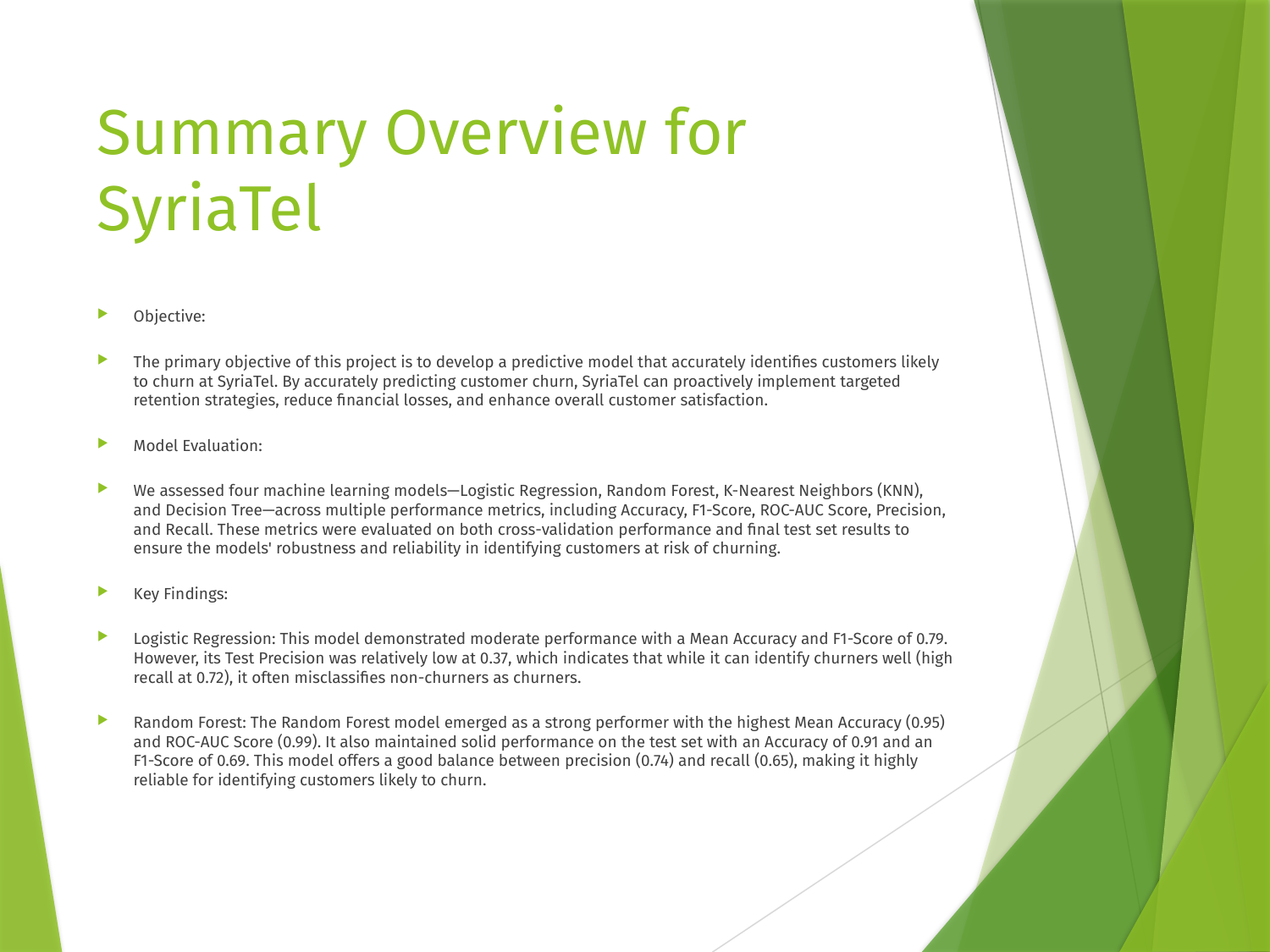

# Summary Overview for SyriaTel
Objective:

The primary objective of this project is to develop a predictive model that accurately identifies customers likely to churn at SyriaTel. By accurately predicting customer churn, SyriaTel can proactively implement targeted retention strategies, reduce financial losses, and enhance overall customer satisfaction.

Model Evaluation:

We assessed four machine learning models—Logistic Regression, Random Forest, K-Nearest Neighbors (KNN), and Decision Tree—across multiple performance metrics, including Accuracy, F1-Score, ROC-AUC Score, Precision, and Recall. These metrics were evaluated on both cross-validation performance and final test set results to ensure the models' robustness and reliability in identifying customers at risk of churning.

Key Findings:

Logistic Regression: This model demonstrated moderate performance with a Mean Accuracy and F1-Score of 0.79. However, its Test Precision was relatively low at 0.37, which indicates that while it can identify churners well (high recall at 0.72), it often misclassifies non-churners as churners.

Random Forest: The Random Forest model emerged as a strong performer with the highest Mean Accuracy (0.95) and ROC-AUC Score (0.99). It also maintained solid performance on the test set with an Accuracy of 0.91 and an F1-Score of 0.69. This model offers a good balance between precision (0.74) and recall (0.65), making it highly reliable for identifying customers likely to churn.